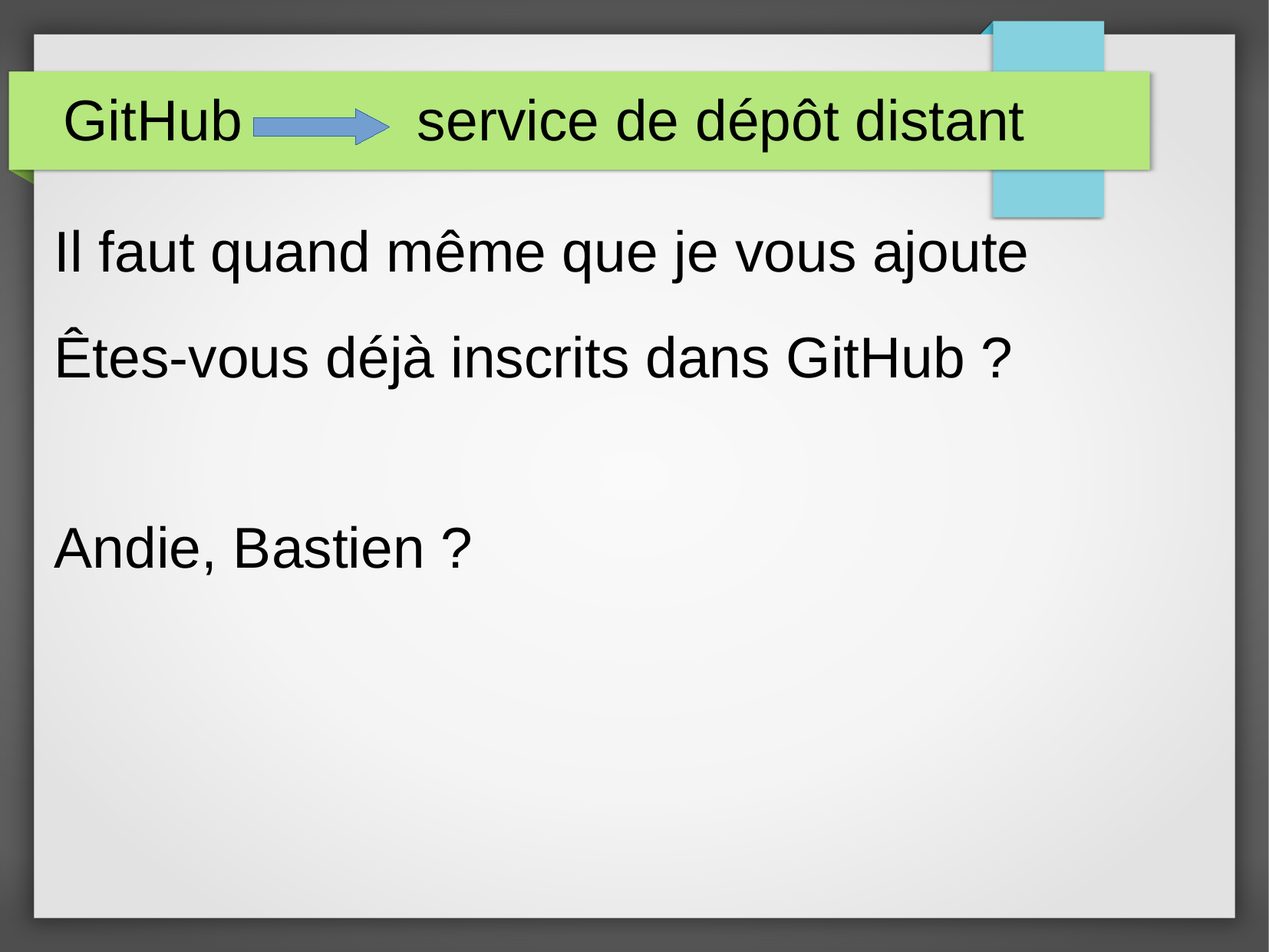

GitHub           service de dépôt distant

Il faut quand même que je vous ajoute

Êtes-vous déjà inscrits dans GitHub ?
Andie, Bastien ?